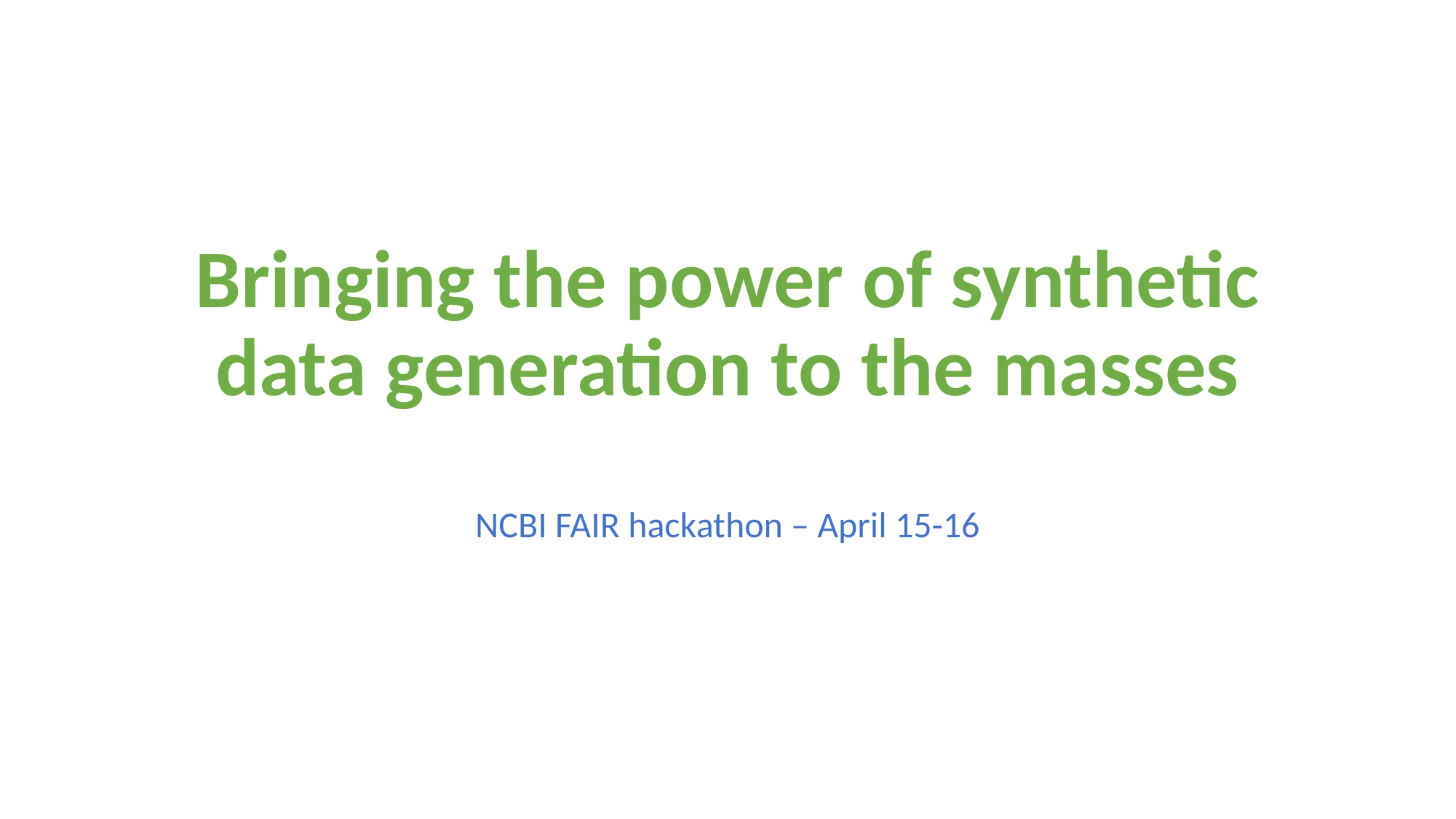

# Bringing the power of synthetic data generation to the masses
NCBI FAIR hackathon – April 15-16